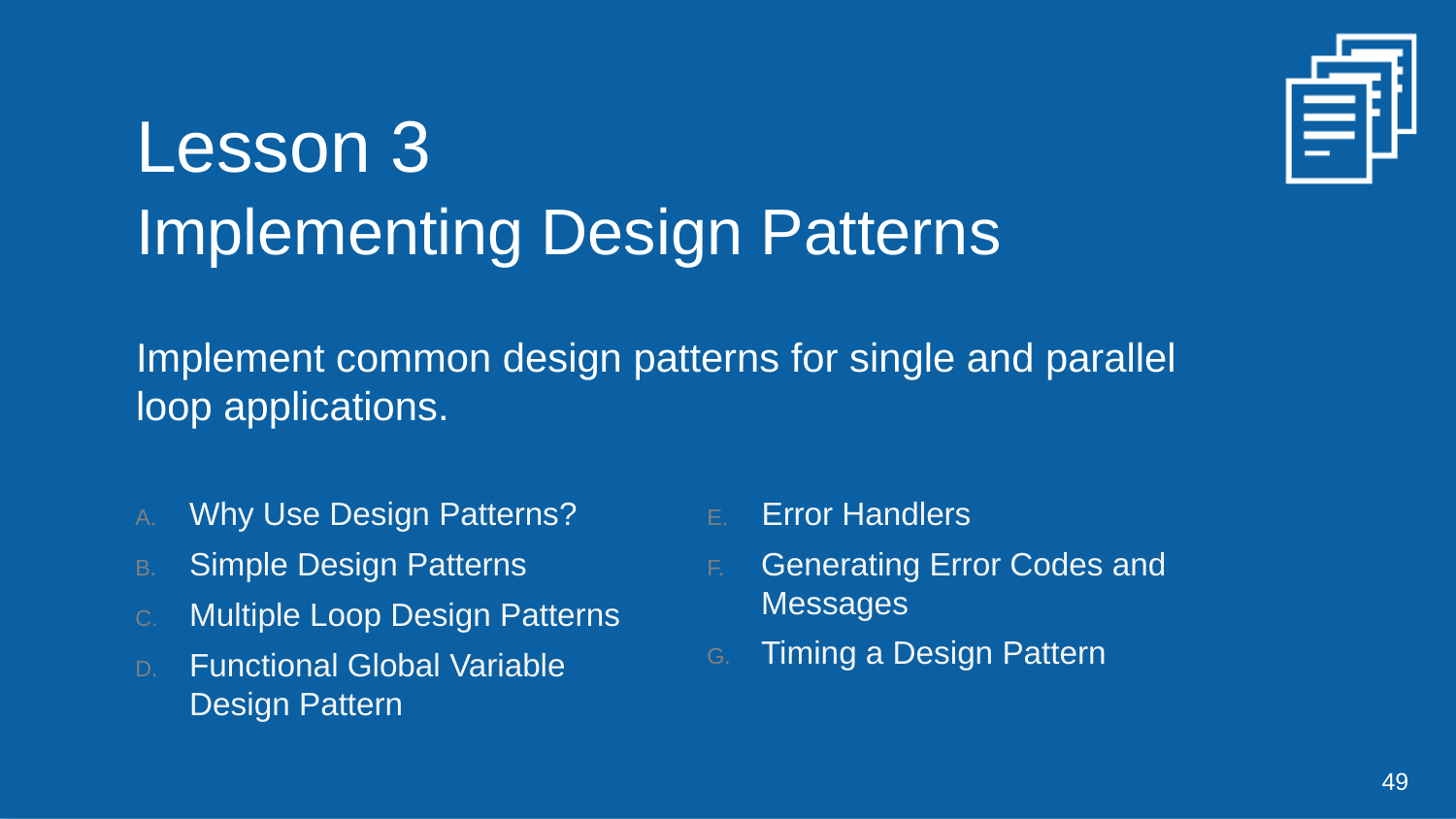

Lesson 3
Implementing Design Patterns
Implement common design patterns for single and parallel loop applications.
Error Handlers
Generating Error Codes and Messages
Timing a Design Pattern

Why Use Design Patterns?
Simple Design Patterns
Multiple Loop Design Patterns
Functional Global Variable Design Pattern

49